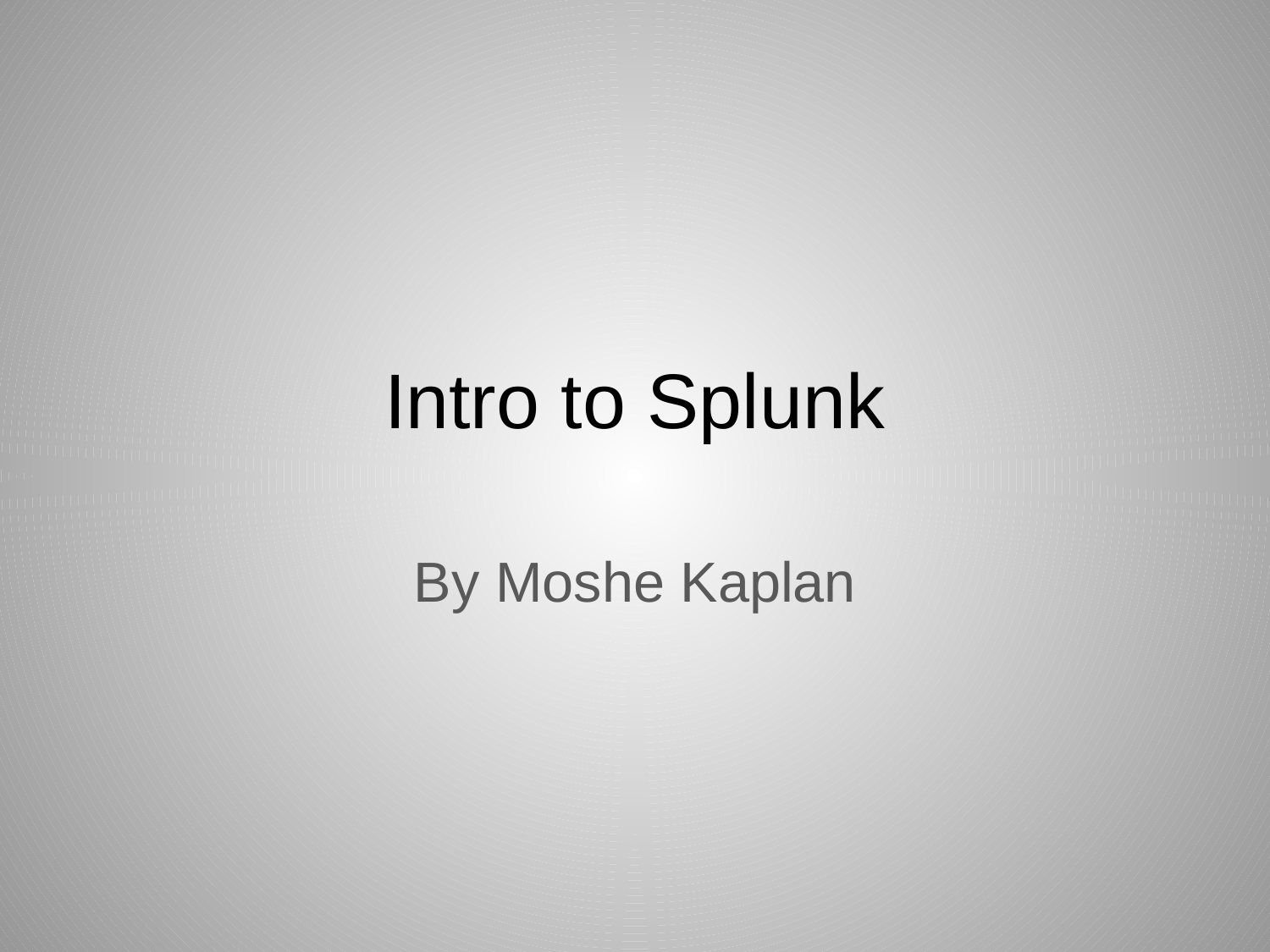

# Intro to Splunk
By Moshe Kaplan